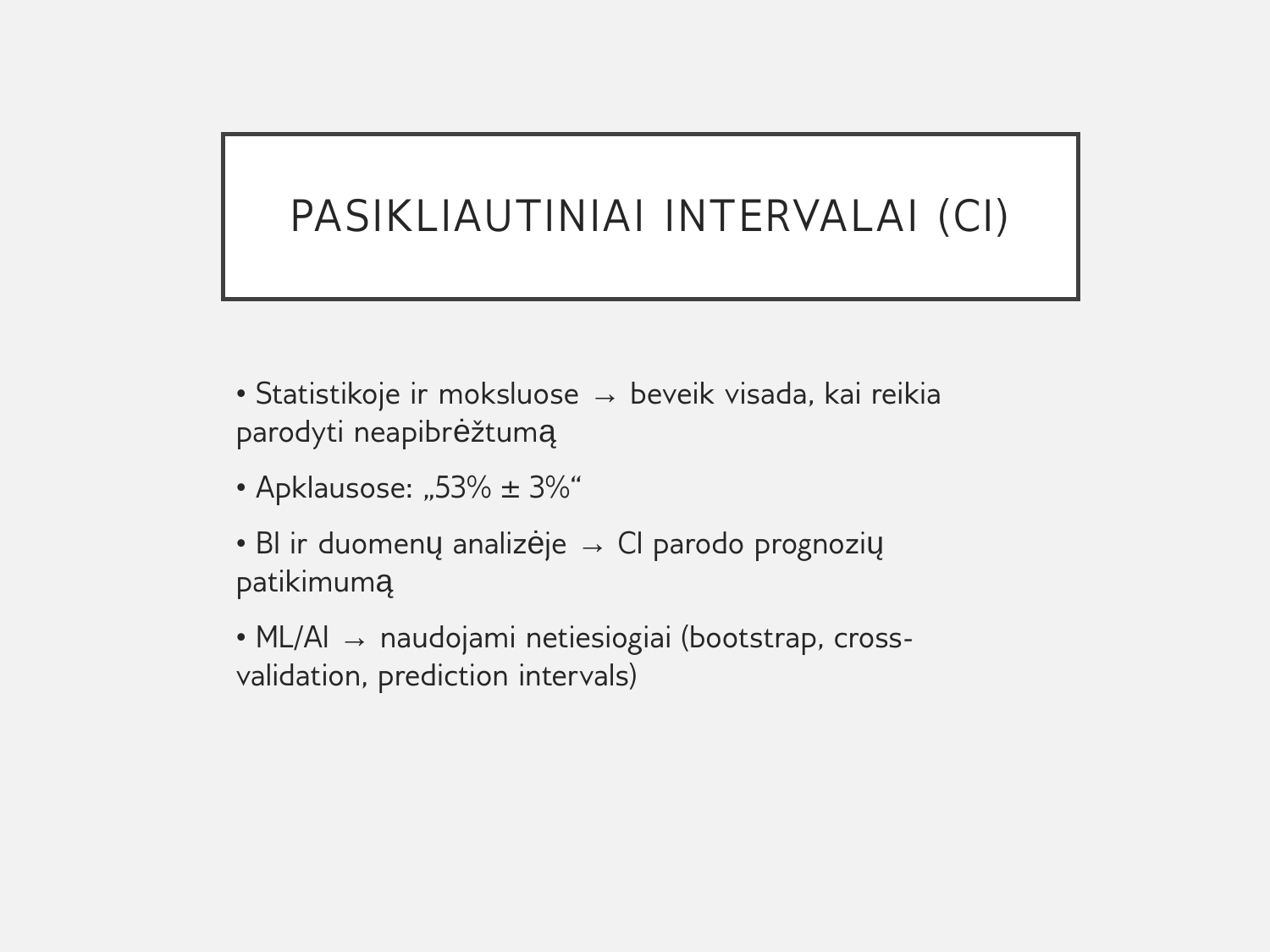

# Pasikliautiniai intervalai (CI)
• Statistikoje ir moksluose → beveik visada, kai reikia parodyti neapibrėžtumą
• Apklausose: „53% ± 3%“
• BI ir duomenų analizėje → CI parodo prognozių patikimumą
• ML/AI → naudojami netiesiogiai (bootstrap, cross-validation, prediction intervals)